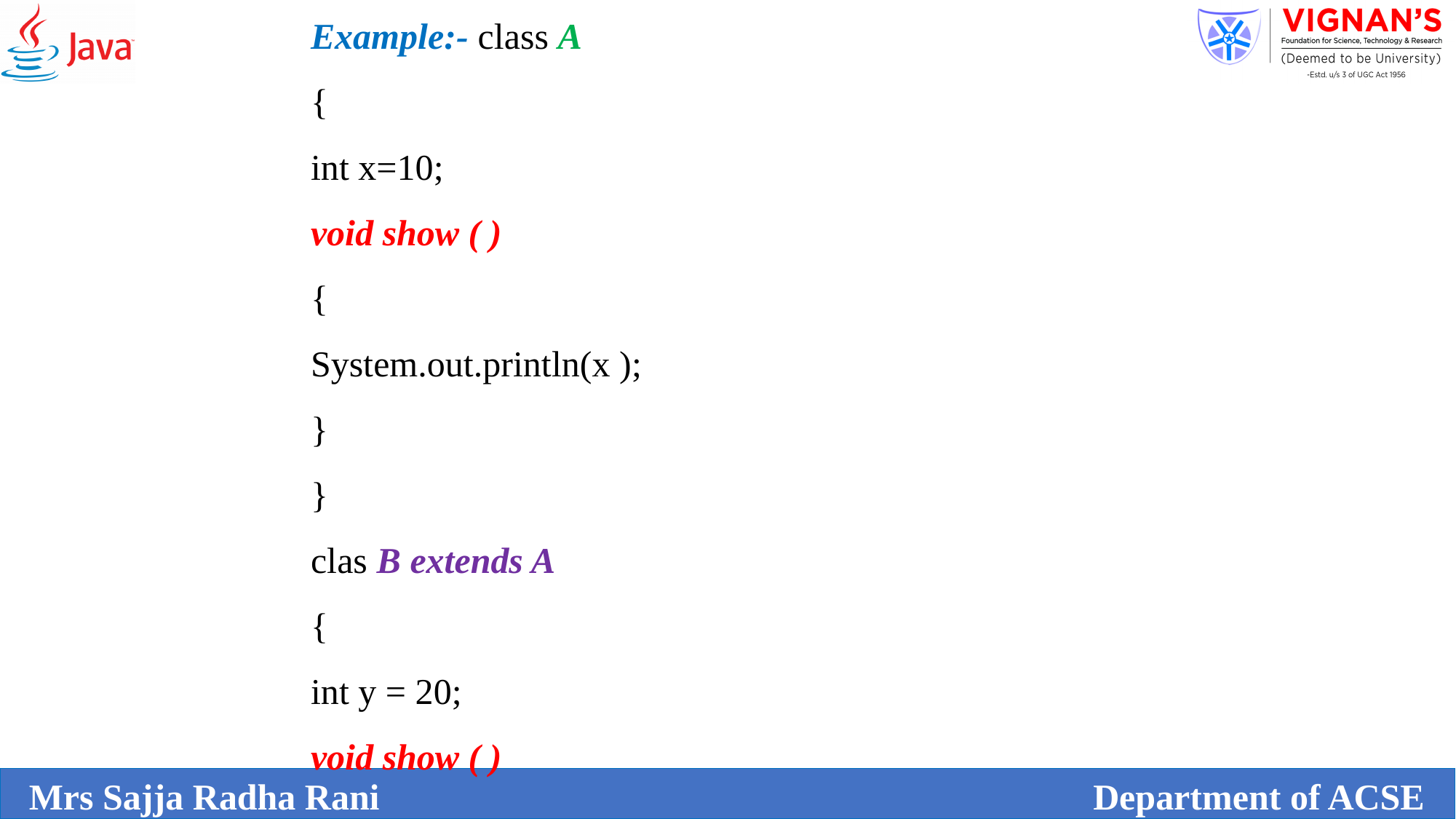

Example:- class A
{
int x=10;
void show ( )
{
System.out.println(x );
}
}
clas B extends A
{
int y = 20;
void show ( )